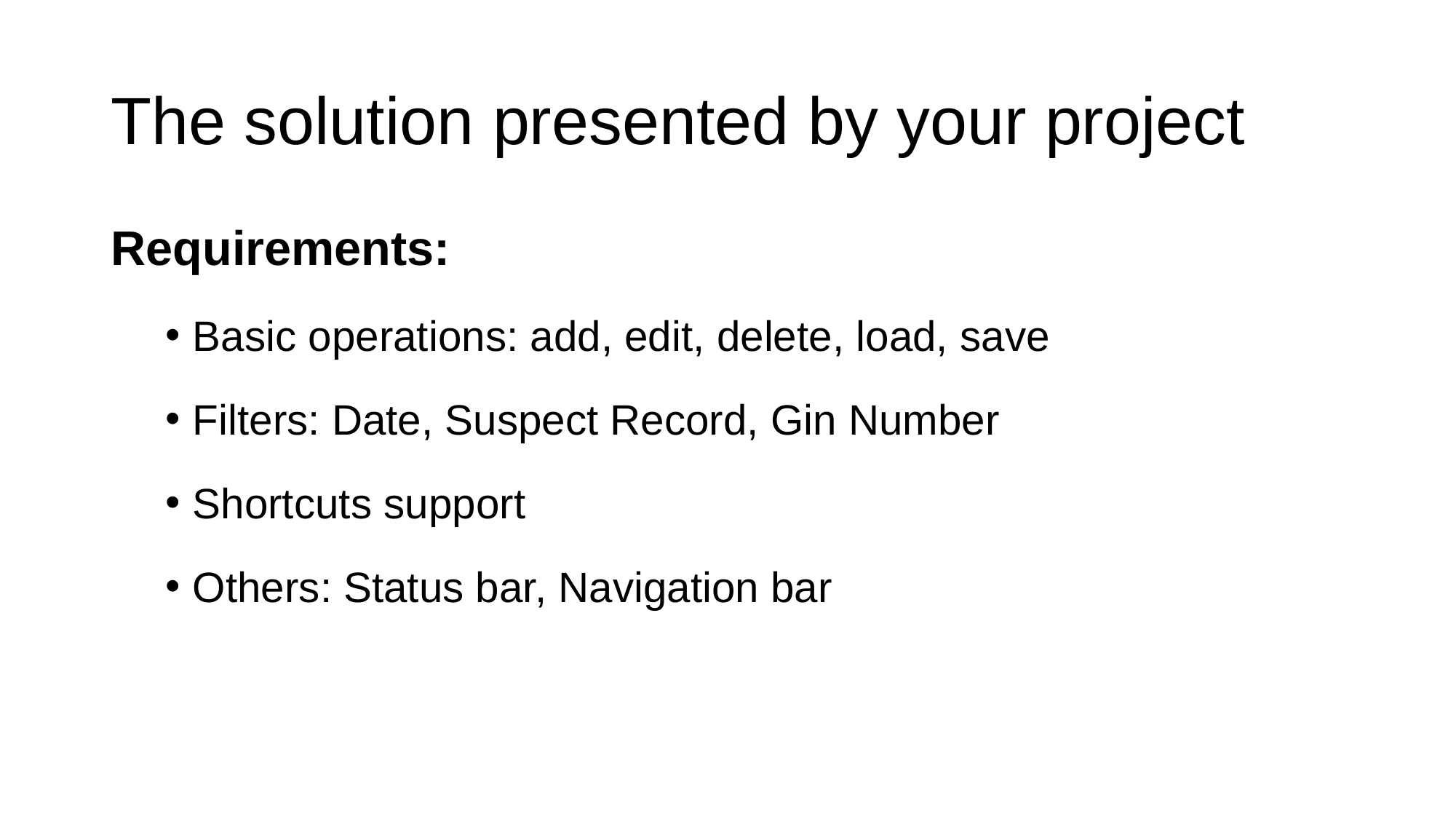

# The solution presented by your project
Requirements:
Basic operations: add, edit, delete, load, save
Filters: Date, Suspect Record, Gin Number
Shortcuts support
Others: Status bar, Navigation bar